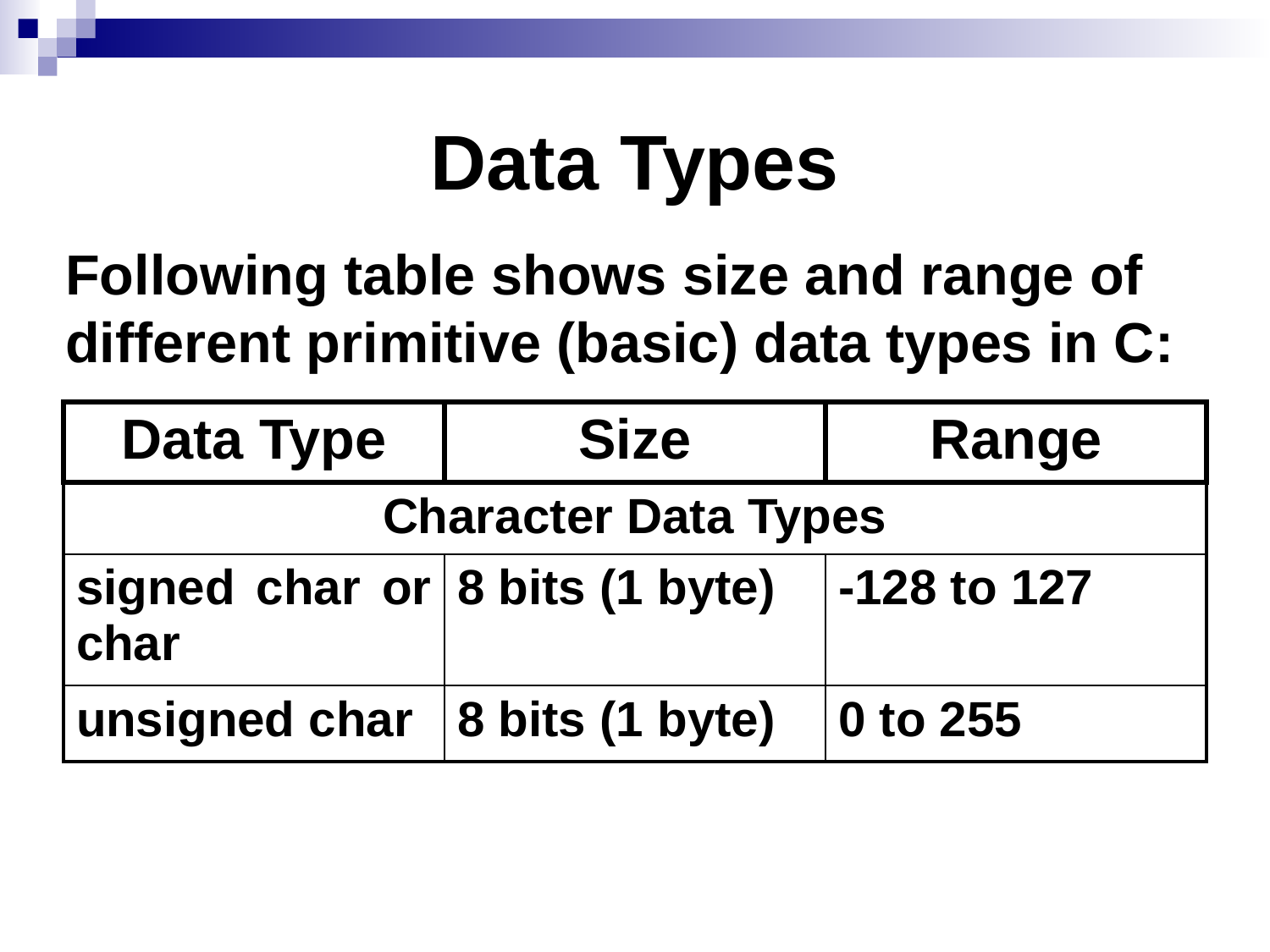

# Data Types
Following table shows size and range of different primitive (basic) data types in C:
| Data Type | Size | Range |
| --- | --- | --- |
| Character Data Types |  |  |
| signed char or char | 8 bits (1 byte) | -128 to 127 |
| unsigned char | 8 bits (1 byte) | 0 to 255 |